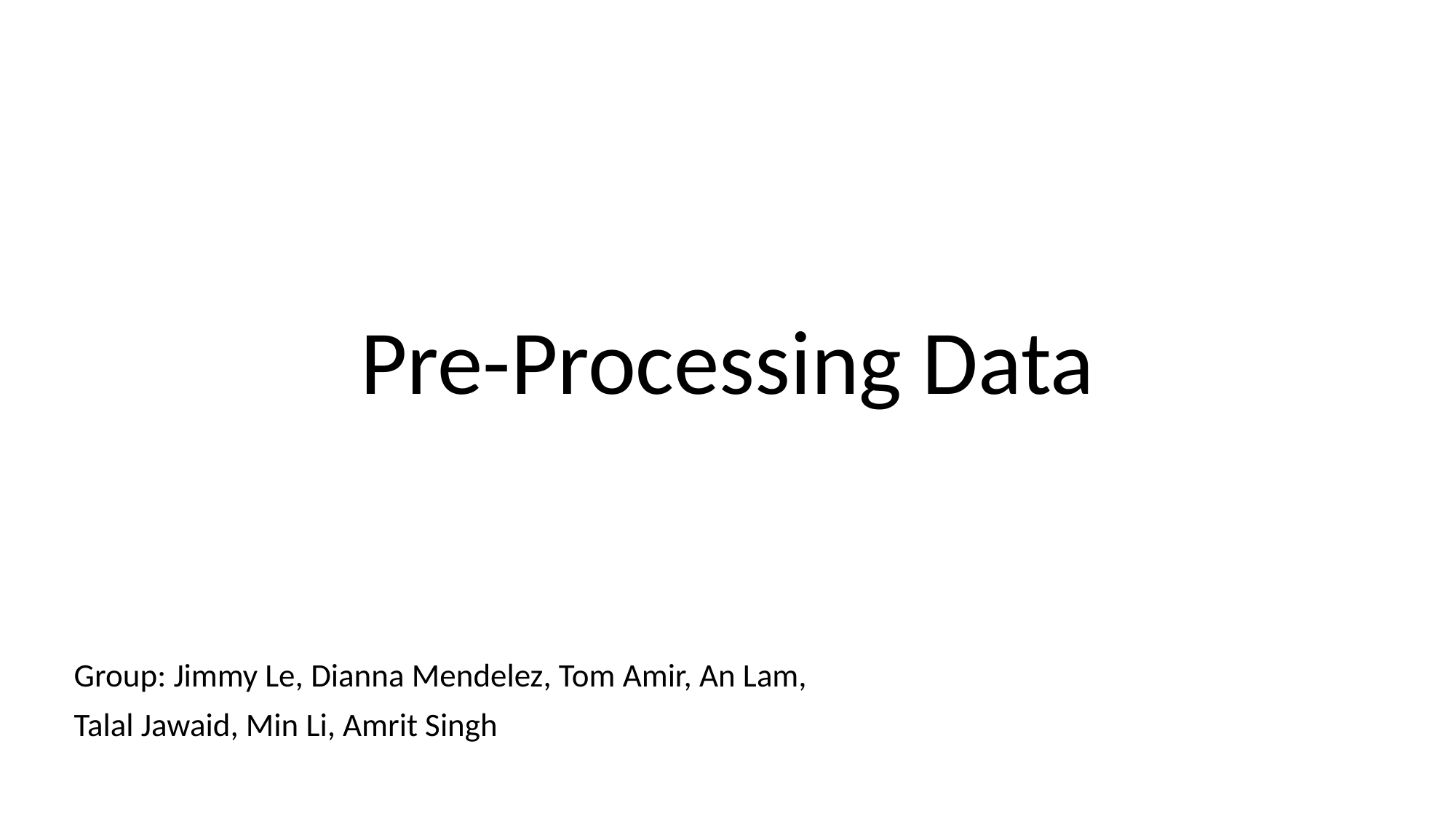

# Pre-Processing Data

Group: Jimmy Le, Dianna Mendelez, Tom Amir, An Lam,
Talal Jawaid, Min Li, Amrit Singh